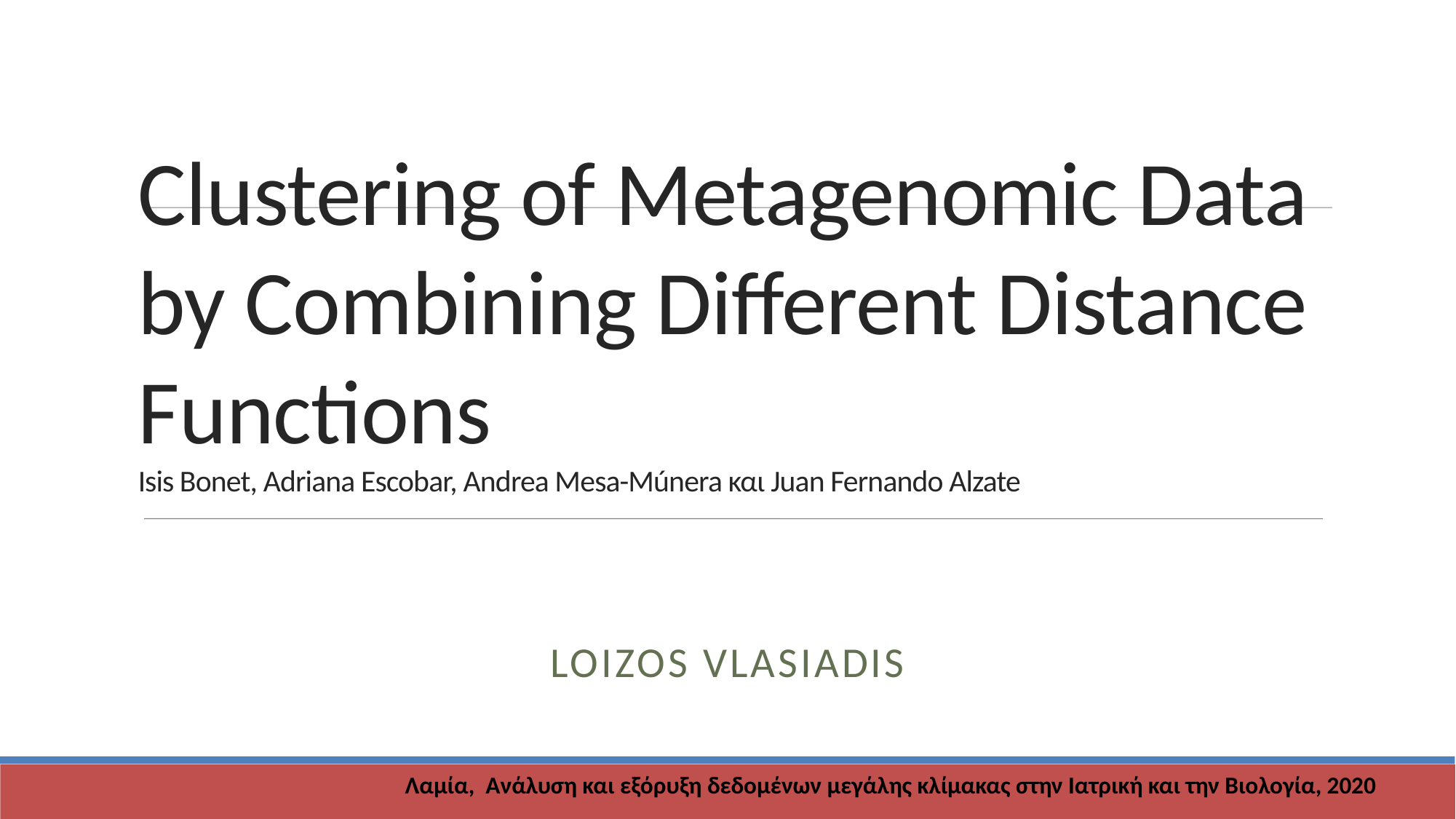

Clustering of Metagenomic Data by Combining Different Distance Functions
Isis Bonet, Adriana Escobar, Andrea Mesa-Múnera και Juan Fernando Alzate

Loizos Vlasiadis

Λαμία,  Ανάλυση και εξόρυξη δεδομένων μεγάλης κλίμακας στην Ιατρική και την Βιολογία, 2020